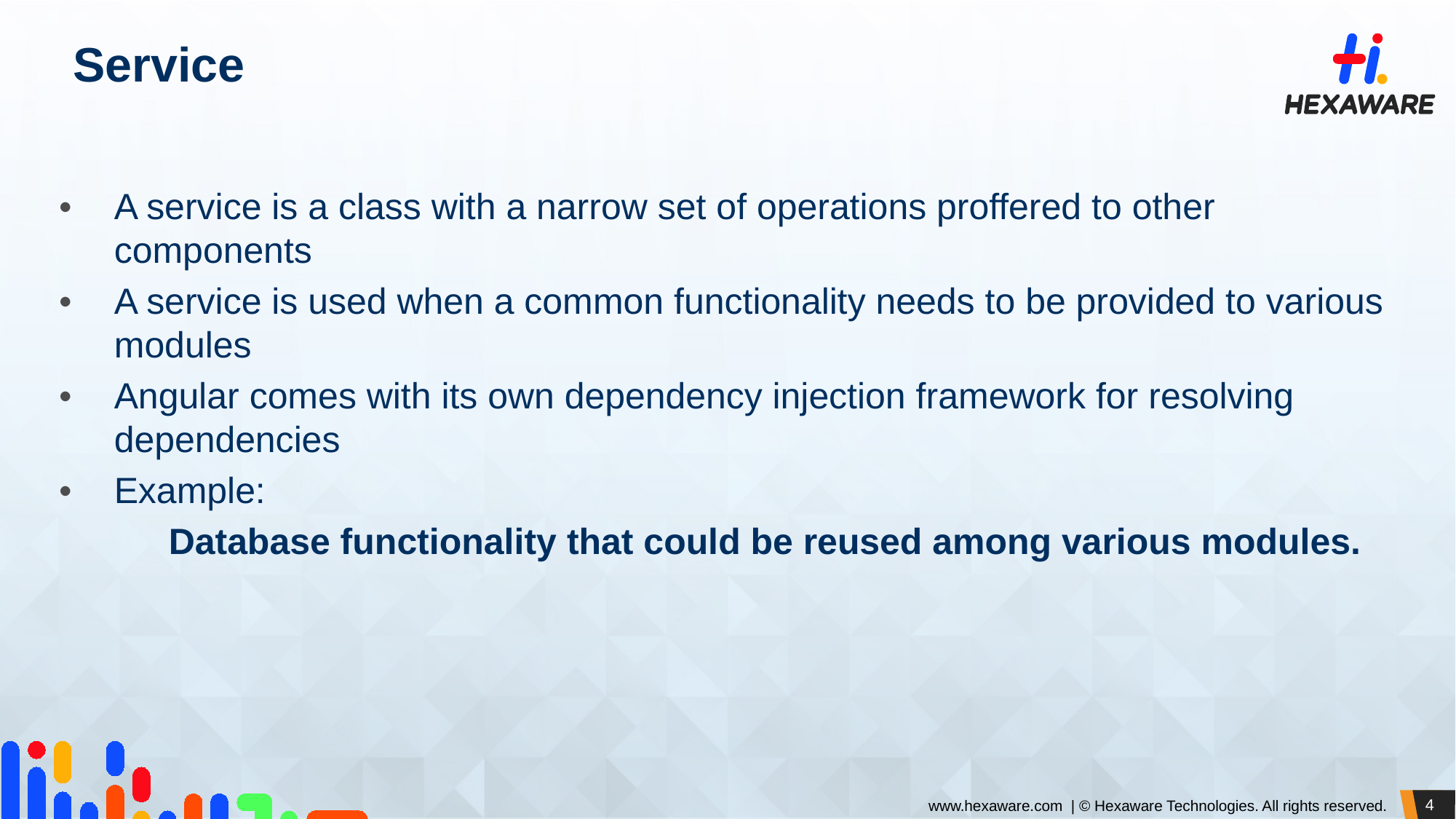

# Service
A service is a class with a narrow set of operations proffered to other components
A service is used when a common functionality needs to be provided to various modules
Angular comes with its own dependency injection framework for resolving dependencies
Example:
	Database functionality that could be reused among various modules.